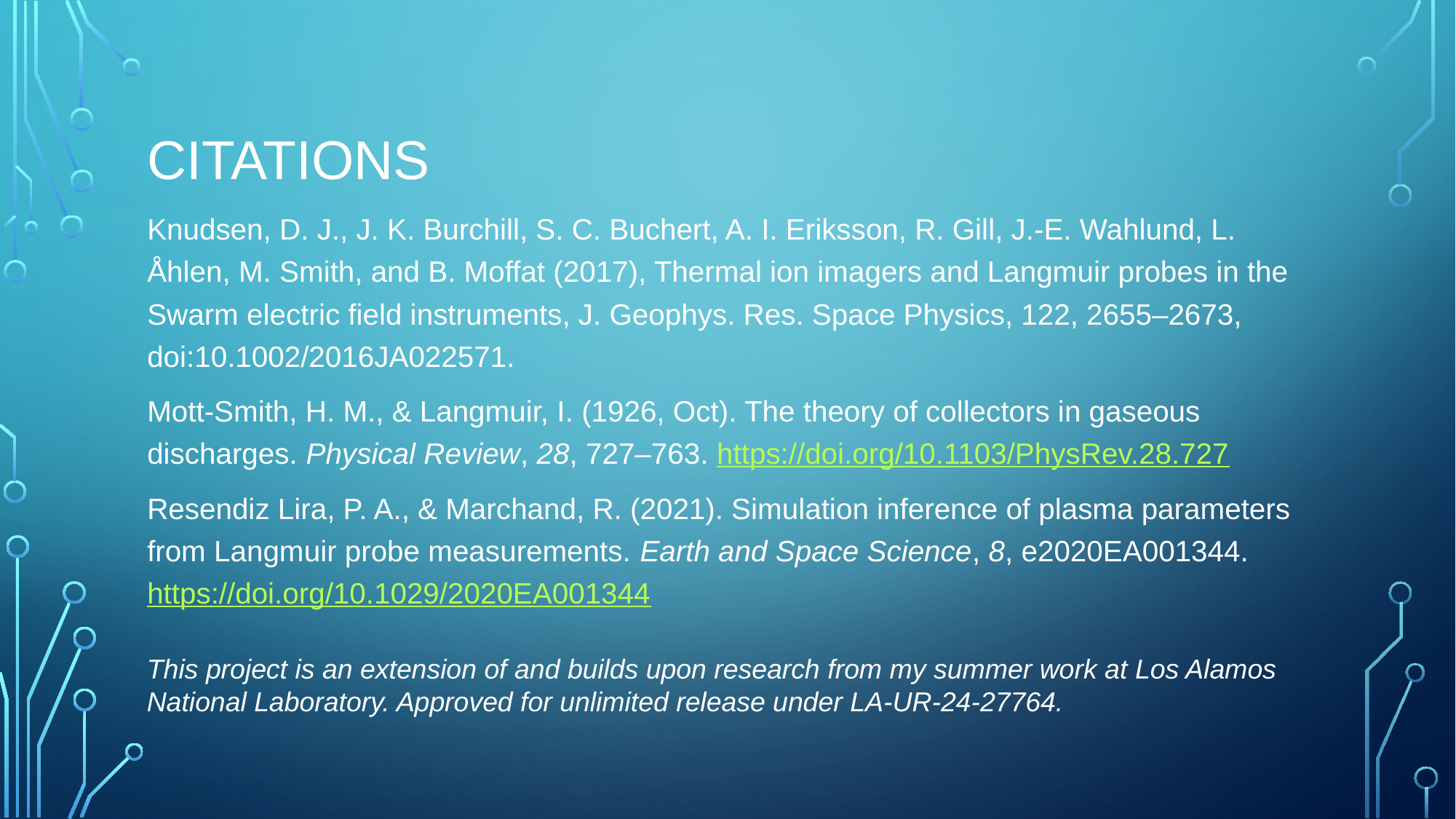

# Citations
Knudsen, D. J., J. K. Burchill, S. C. Buchert, A. I. Eriksson, R. Gill, J.-E. Wahlund, L. Åhlen, M. Smith, and B. Moffat (2017), Thermal ion imagers and Langmuir probes in the Swarm electric field instruments, J. Geophys. Res. Space Physics, 122, 2655–2673, doi:10.1002/2016JA022571.
Mott-Smith, H. M., & Langmuir, I. (1926, Oct). The theory of collectors in gaseous discharges. Physical Review, 28, 727–763. https://doi.org/10.1103/PhysRev.28.727
Resendiz Lira, P. A., & Marchand, R. (2021). Simulation inference of plasma parameters from Langmuir probe measurements. Earth and Space Science, 8, e2020EA001344. https://doi.org/10.1029/2020EA001344

This project is an extension of and builds upon research from my summer work at Los Alamos National Laboratory. Approved for unlimited release under LA-UR-24-27764.